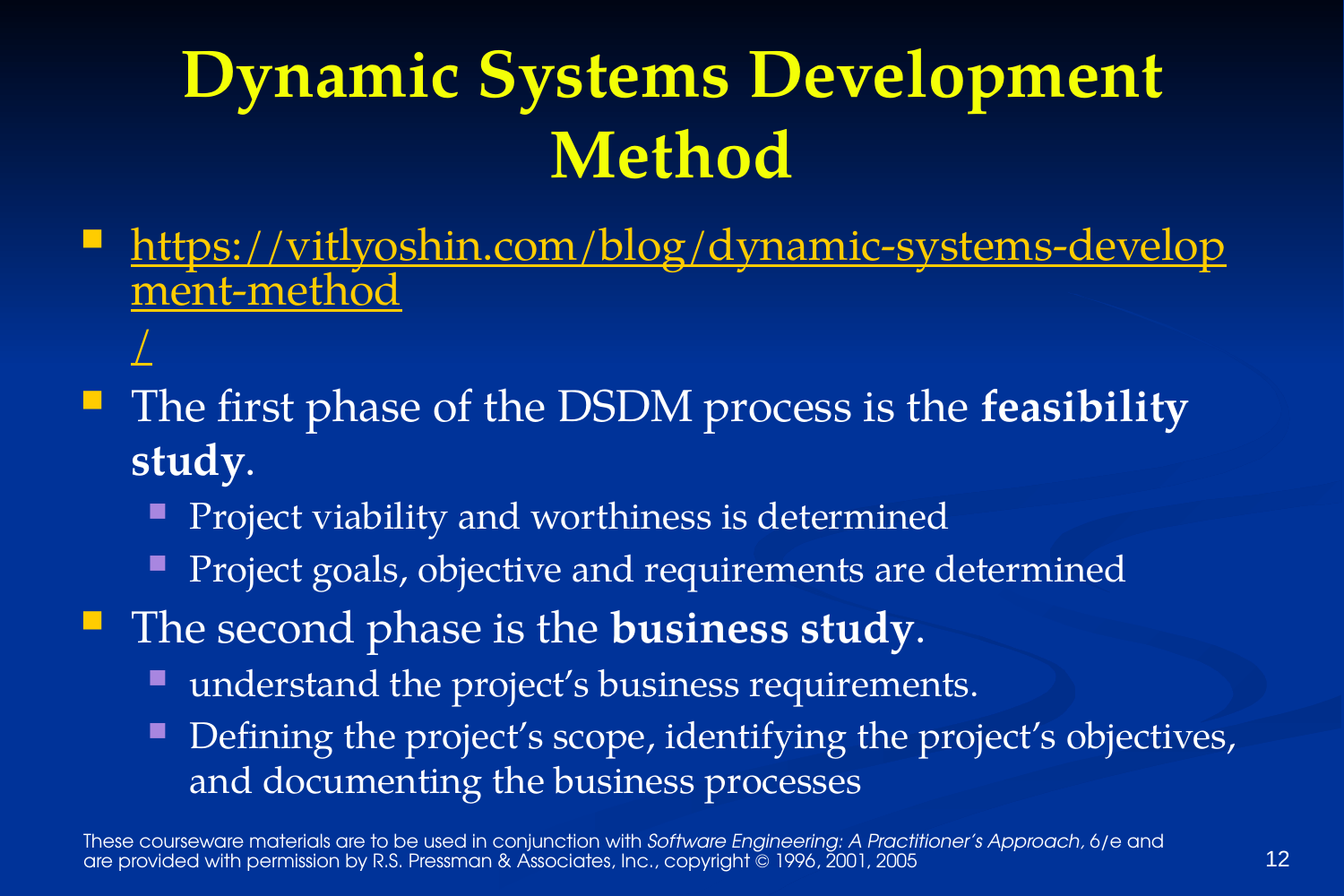

# Dynamic Systems Development Method
https://vitlyoshin.com/blog/dynamic-systems-development-method/
The first phase of the DSDM process is the feasibility study.
Project viability and worthiness is determined
Project goals, objective and requirements are determined
The second phase is the business study.
understand the project’s business requirements.
Defining the project’s scope, identifying the project’s objectives, and documenting the business processes

These courseware materials are to be used in conjunction with Software Engineering: A Practitioner’s Approach, 6/e and are provided with permission by R.S. Pressman & Associates, Inc., copyright © 1996, 2001, 2005
12